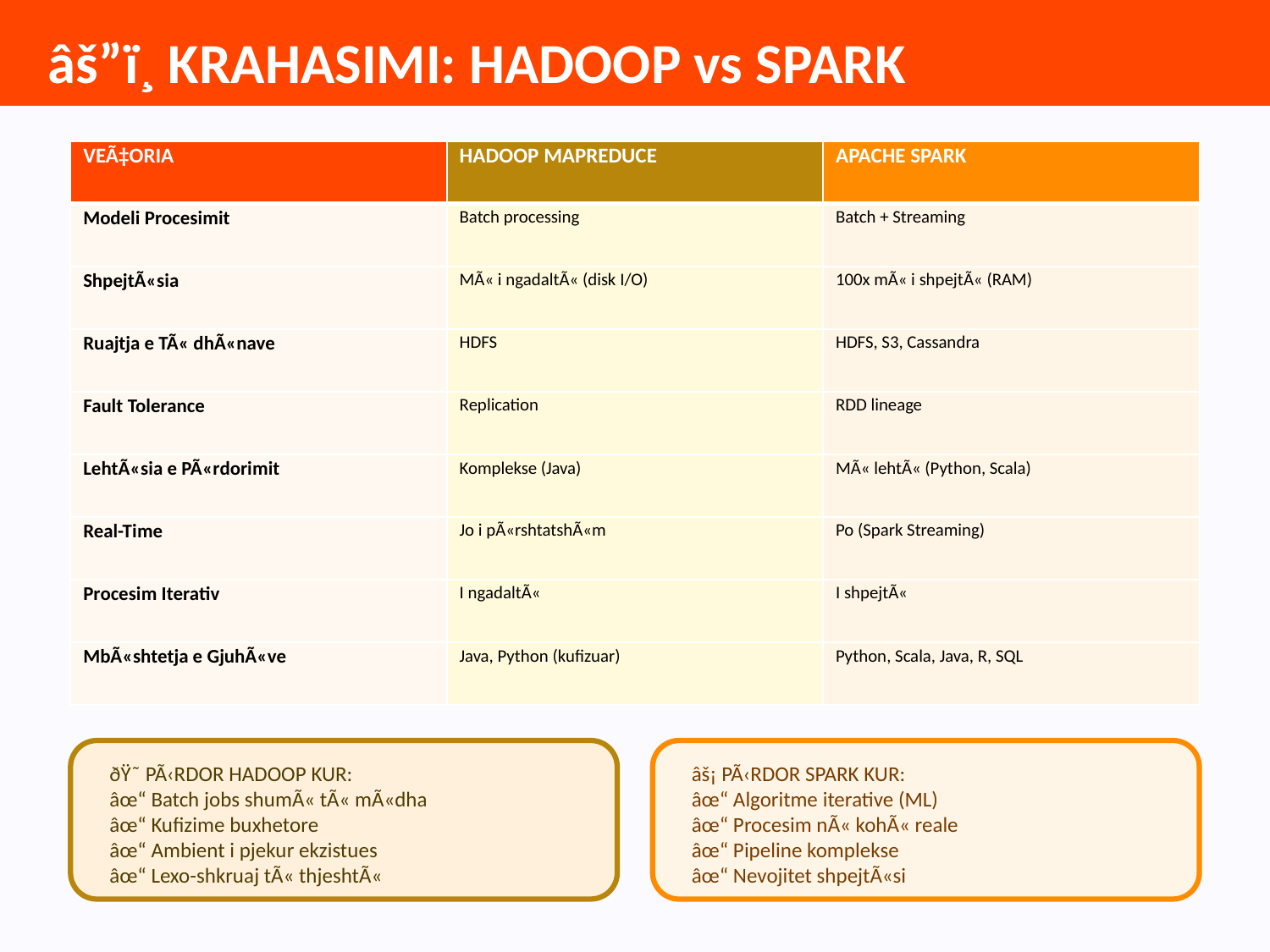

âš”ï¸ KRAHASIMI: HADOOP vs SPARK
| VEÃ‡ORIA | HADOOP MAPREDUCE | APACHE SPARK |
| --- | --- | --- |
| Modeli Procesimit | Batch processing | Batch + Streaming |
| ShpejtÃ«sia | MÃ« i ngadaltÃ« (disk I/O) | 100x mÃ« i shpejtÃ« (RAM) |
| Ruajtja e TÃ« dhÃ«nave | HDFS | HDFS, S3, Cassandra |
| Fault Tolerance | Replication | RDD lineage |
| LehtÃ«sia e PÃ«rdorimit | Komplekse (Java) | MÃ« lehtÃ« (Python, Scala) |
| Real-Time | Jo i pÃ«rshtatshÃ«m | Po (Spark Streaming) |
| Procesim Iterativ | I ngadaltÃ« | I shpejtÃ« |
| MbÃ«shtetja e GjuhÃ«ve | Java, Python (kufizuar) | Python, Scala, Java, R, SQL |

ðŸ˜ PÃ‹RDOR HADOOP KUR:
âœ“ Batch jobs shumÃ« tÃ« mÃ«dha
âœ“ Kufizime buxhetore
âœ“ Ambient i pjekur ekzistues
âœ“ Lexo-shkruaj tÃ« thjeshtÃ«
âš¡ PÃ‹RDOR SPARK KUR:
âœ“ Algoritme iterative (ML)
âœ“ Procesim nÃ« kohÃ« reale
âœ“ Pipeline komplekse
âœ“ Nevojitet shpejtÃ«si